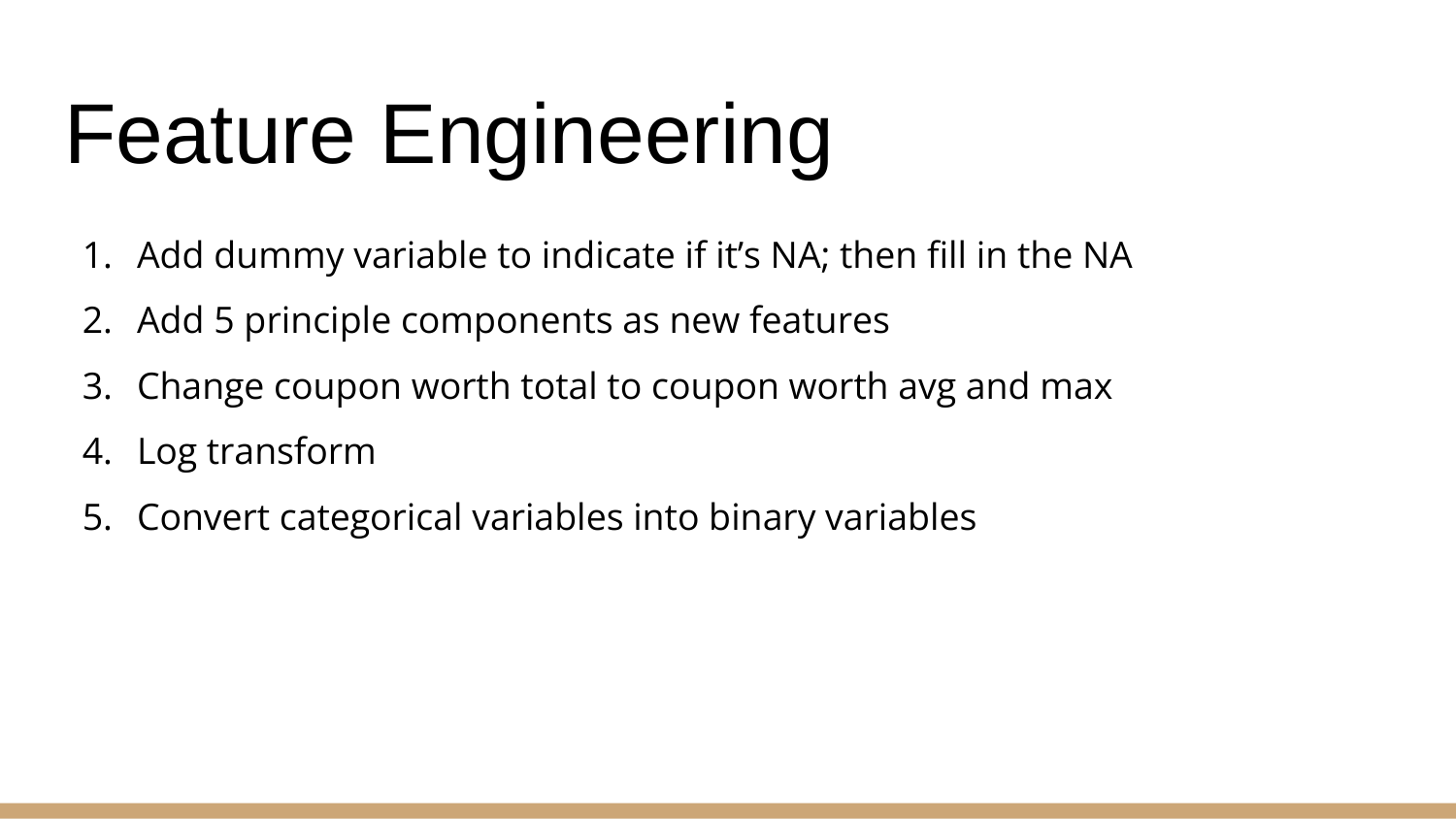

# Feature Engineering
Add dummy variable to indicate if it’s NA; then fill in the NA
Add 5 principle components as new features
Change coupon worth total to coupon worth avg and max
Log transform
Convert categorical variables into binary variables